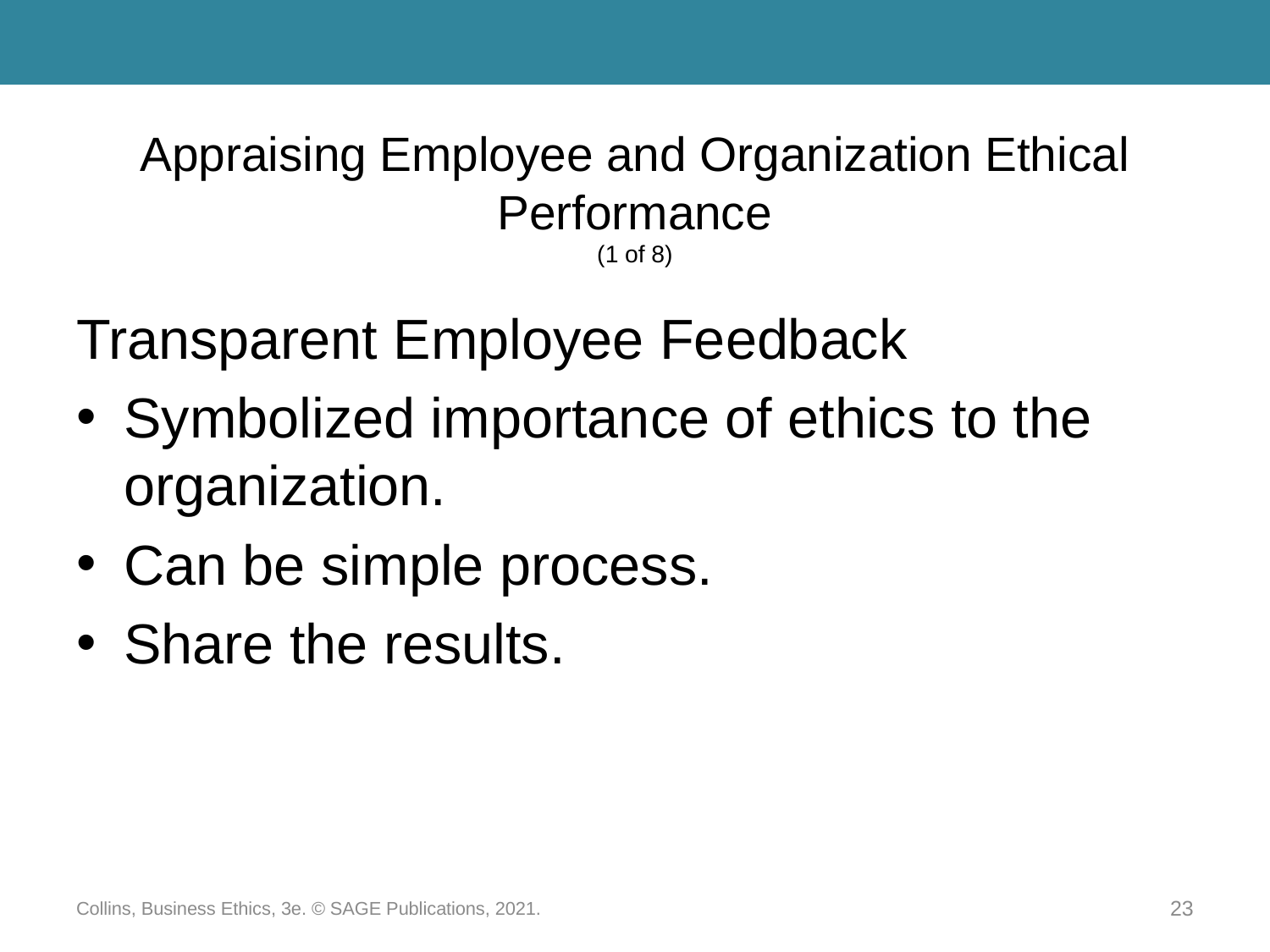

# Appraising Employee and Organization Ethical Performance (1 of 8)
Transparent Employee Feedback
Symbolized importance of ethics to the organization.
Can be simple process.
Share the results.
Collins, Business Ethics, 3e. © SAGE Publications, 2021.
23